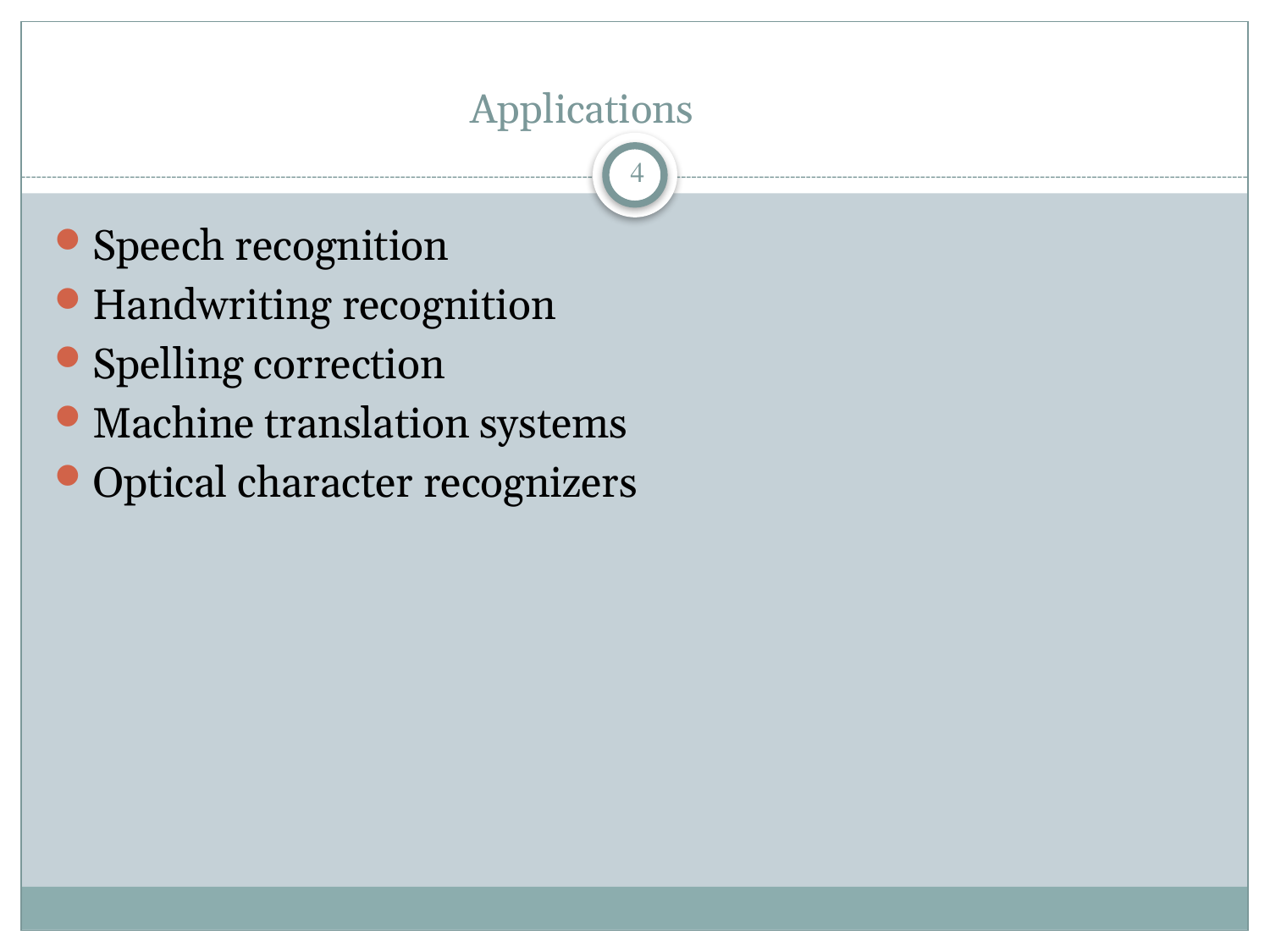

# Applications
4
Speech recognition
Handwriting recognition
Spelling correction
Machine translation systems
Optical character recognizers